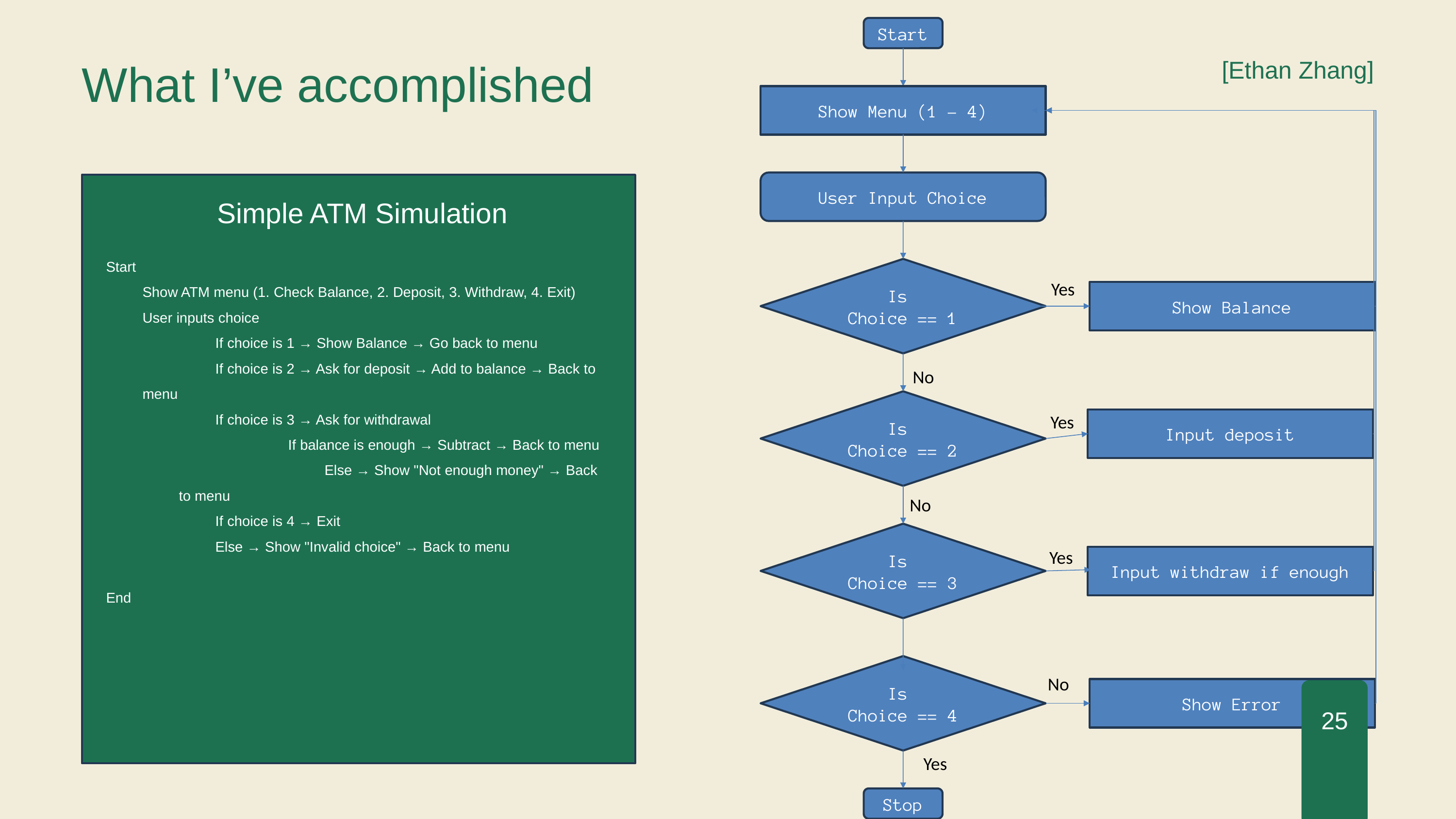

Start
[Ethan Zhang]
What I’ve accomplished
Show Menu (1 – 4)
User Input Choice
 Simple ATM Simulation
Start
Show ATM menu (1. Check Balance, 2. Deposit, 3. Withdraw, 4. Exit)
User inputs choice
	If choice is 1 → Show Balance → Go back to menu
	If choice is 2 → Ask for deposit → Add to balance → Back to menu
	If choice is 3 → Ask for withdrawal
		If balance is enough → Subtract → Back to menu
		Else → Show "Not enough money" → Back to menu
	If choice is 4 → Exit
	Else → Show "Invalid choice" → Back to menu

End
Is
Choice == 1
Yes
Show Balance
No
Is
Choice == 2
Yes
Input deposit
No
Is
Choice == 3
Yes
Input withdraw if enough
Is
Choice == 4
No
Show Error

25
Yes
Stop